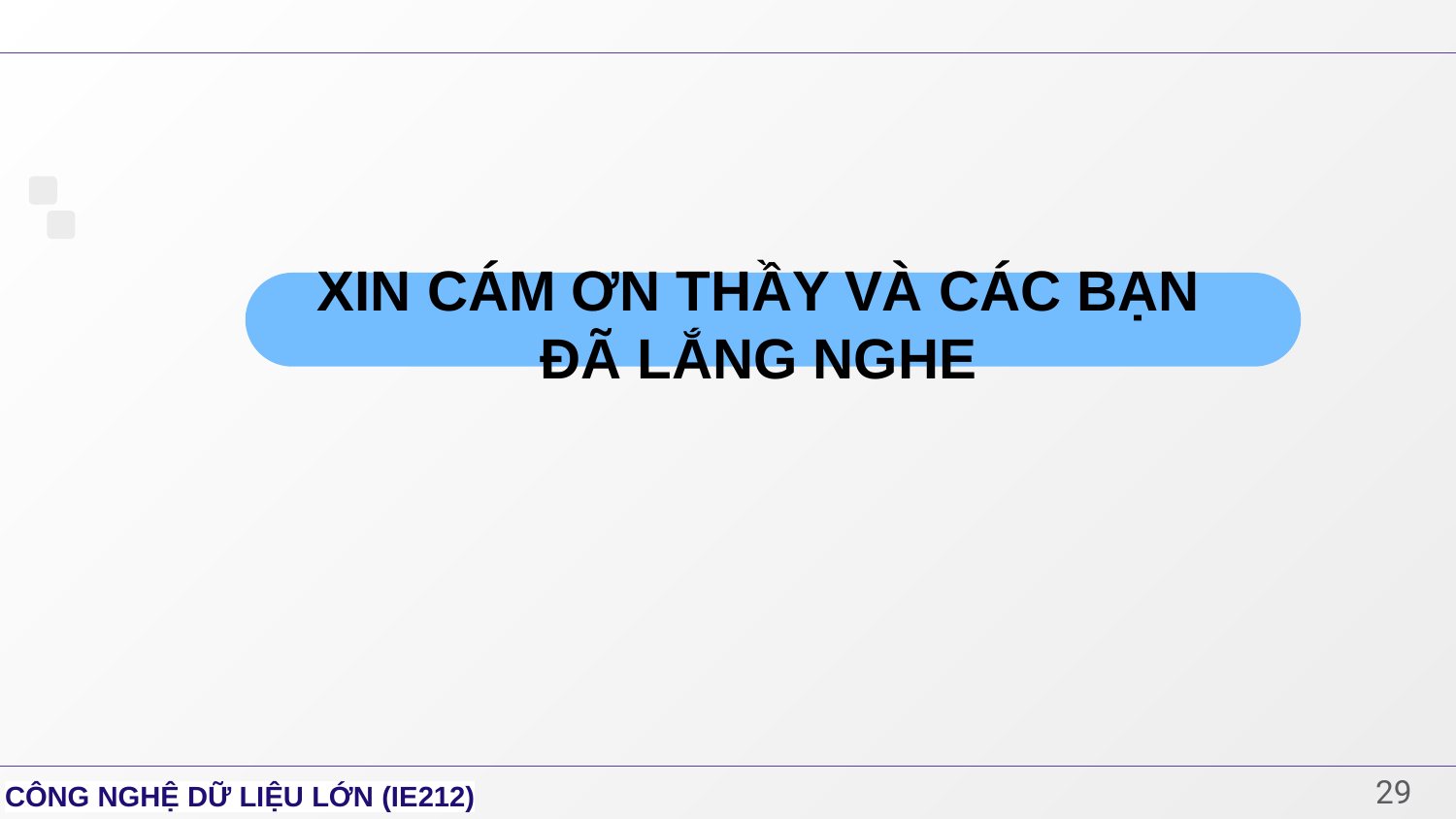

XIN CÁM ƠN THẦY VÀ CÁC BẠN ĐÃ LẮNG NGHE
29
CÔNG NGHỆ DỮ LIỆU LỚN (IE212)